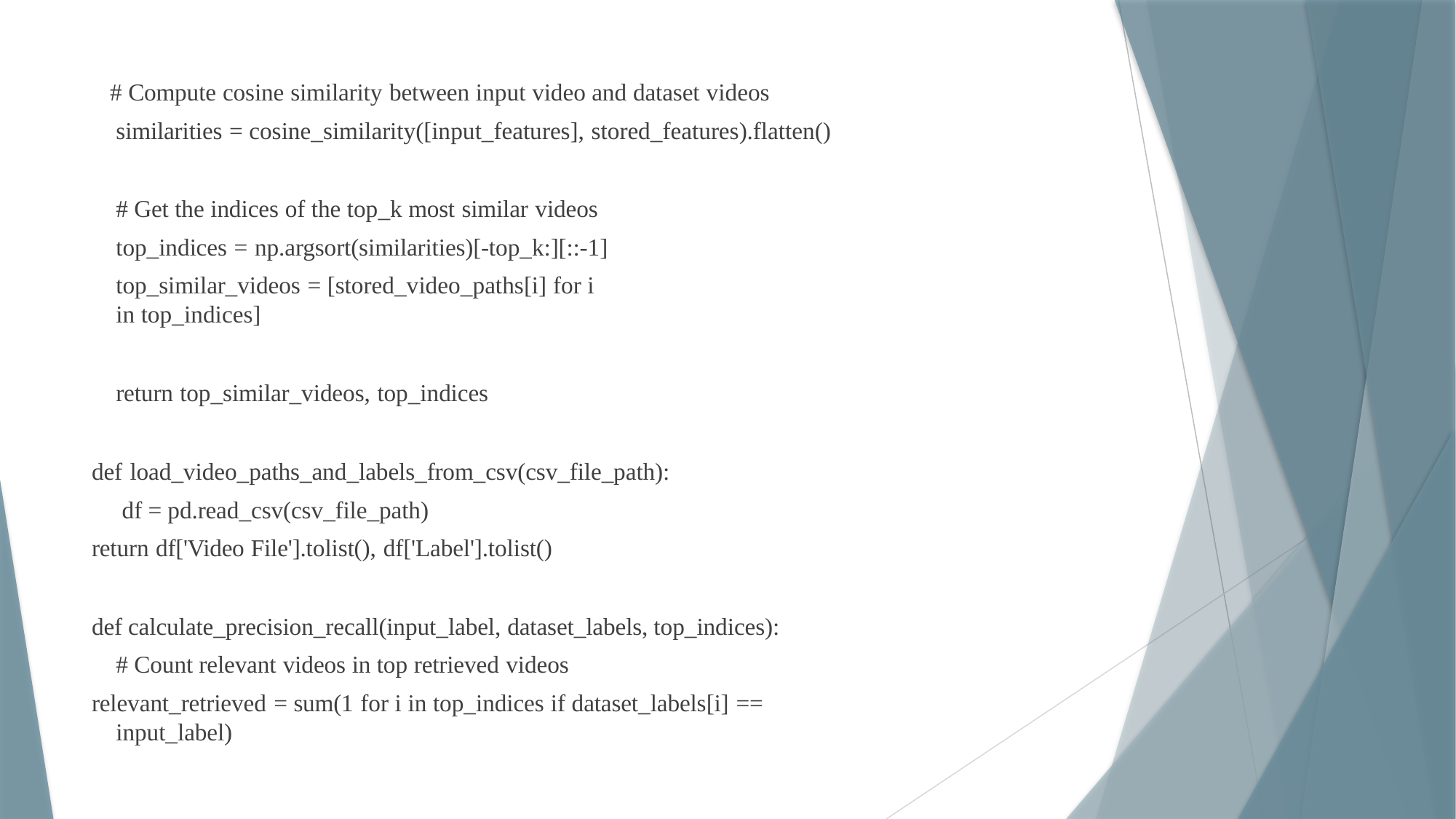

# Compute cosine similarity between input video and dataset videos
similarities = cosine_similarity([input_features], stored_features).flatten()

# Get the indices of the top_k most similar videos  top_indices = np.argsort(similarities)[-top_k:][::-1]
top_similar_videos = [stored_video_paths[i] for i in top_indices]

return top_similar_videos, top_indices

def load_video_paths_and_labels_from_csv(csv_file_path):  df = pd.read_csv(csv_file_path)
return df['Video File'].tolist(), df['Label'].tolist()

def calculate_precision_recall(input_label, dataset_labels, top_indices):  # Count relevant videos in top retrieved videos
relevant_retrieved = sum(1 for i in top_indices if dataset_labels[i] == input_label)